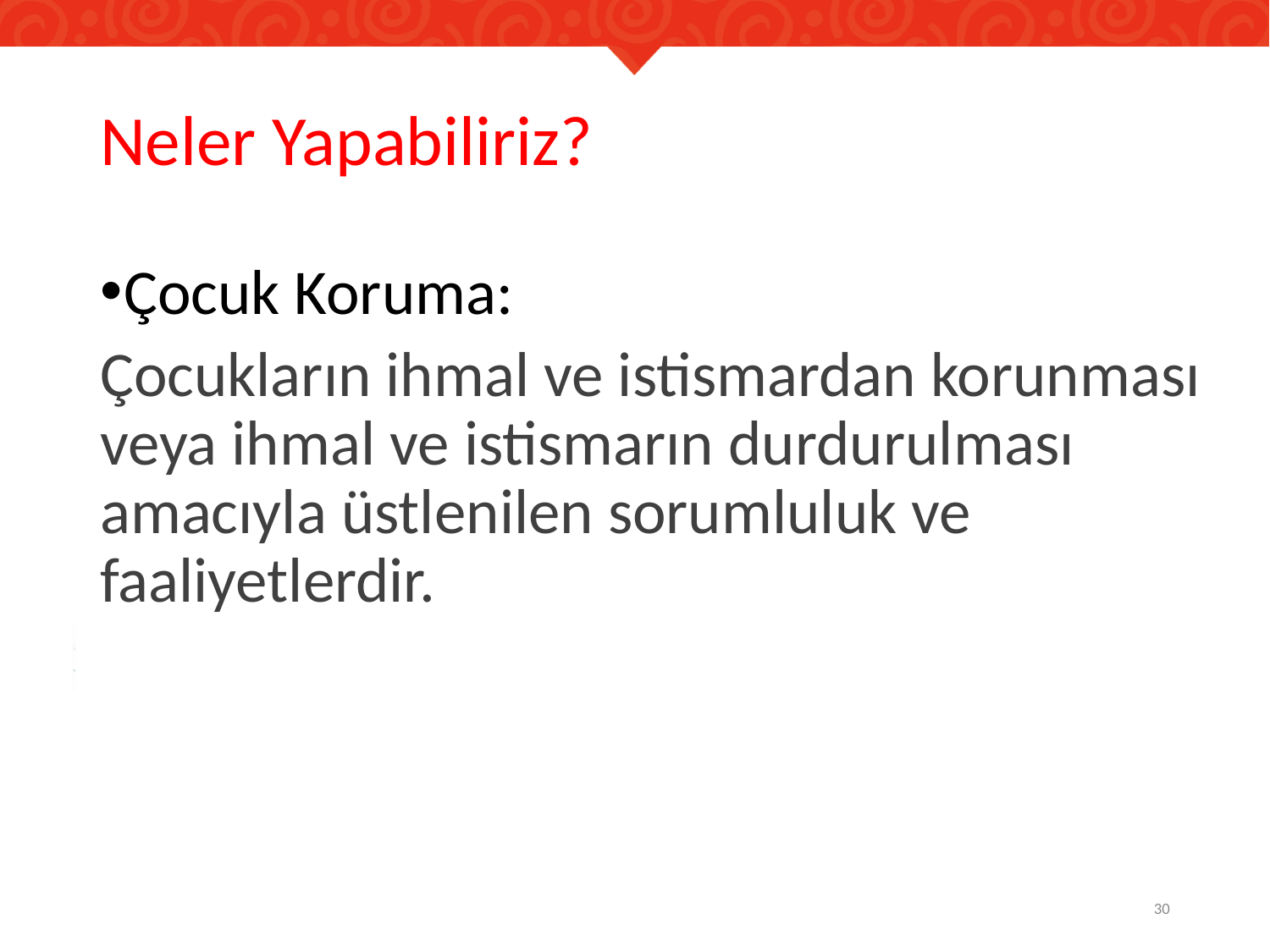

# Neler Yapabiliriz?
Çocuk Koruma:
Çocukların ihmal ve istismardan korunması veya ihmal ve istismarın durdurulması amacıyla üstlenilen sorumluluk ve faaliyetlerdir.

30